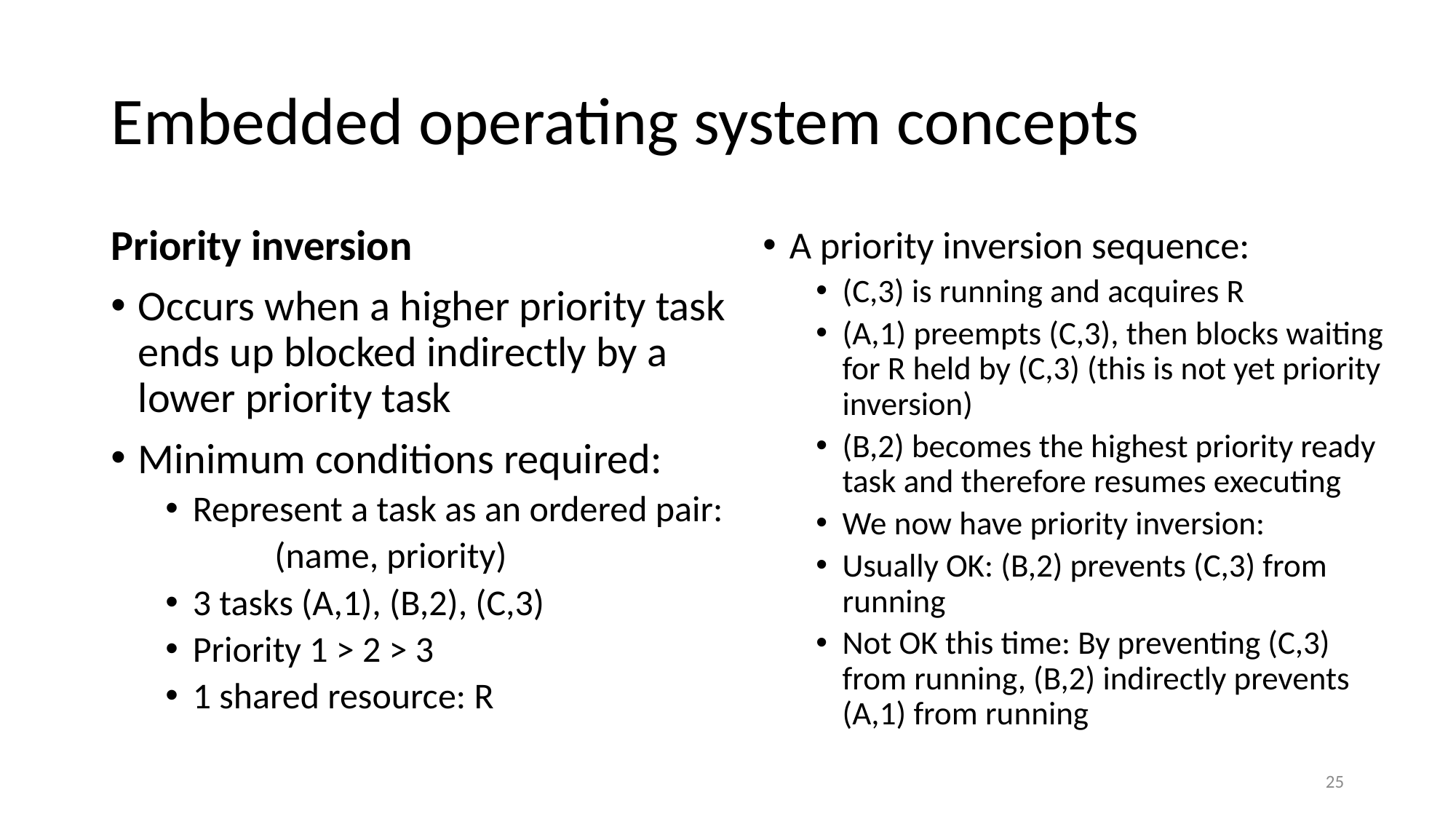

# Embedded operating system concepts
Priority inversion
Occurs when a higher priority task ends up blocked indirectly by a lower priority task
Minimum conditions required:
Represent a task as an ordered pair:
	(name, priority)
3 tasks (A,1), (B,2), (C,3)
Priority 1 > 2 > 3
1 shared resource: R

A priority inversion sequence:
(C,3) is running and acquires R
(A,1) preempts (C,3), then blocks waiting for R held by (C,3) (this is not yet priority inversion)
(B,2) becomes the highest priority ready task and therefore resumes executing
We now have priority inversion:
Usually OK: (B,2) prevents (C,3) from running
Not OK this time: By preventing (C,3) from running, (B,2) indirectly prevents (A,1) from running

25